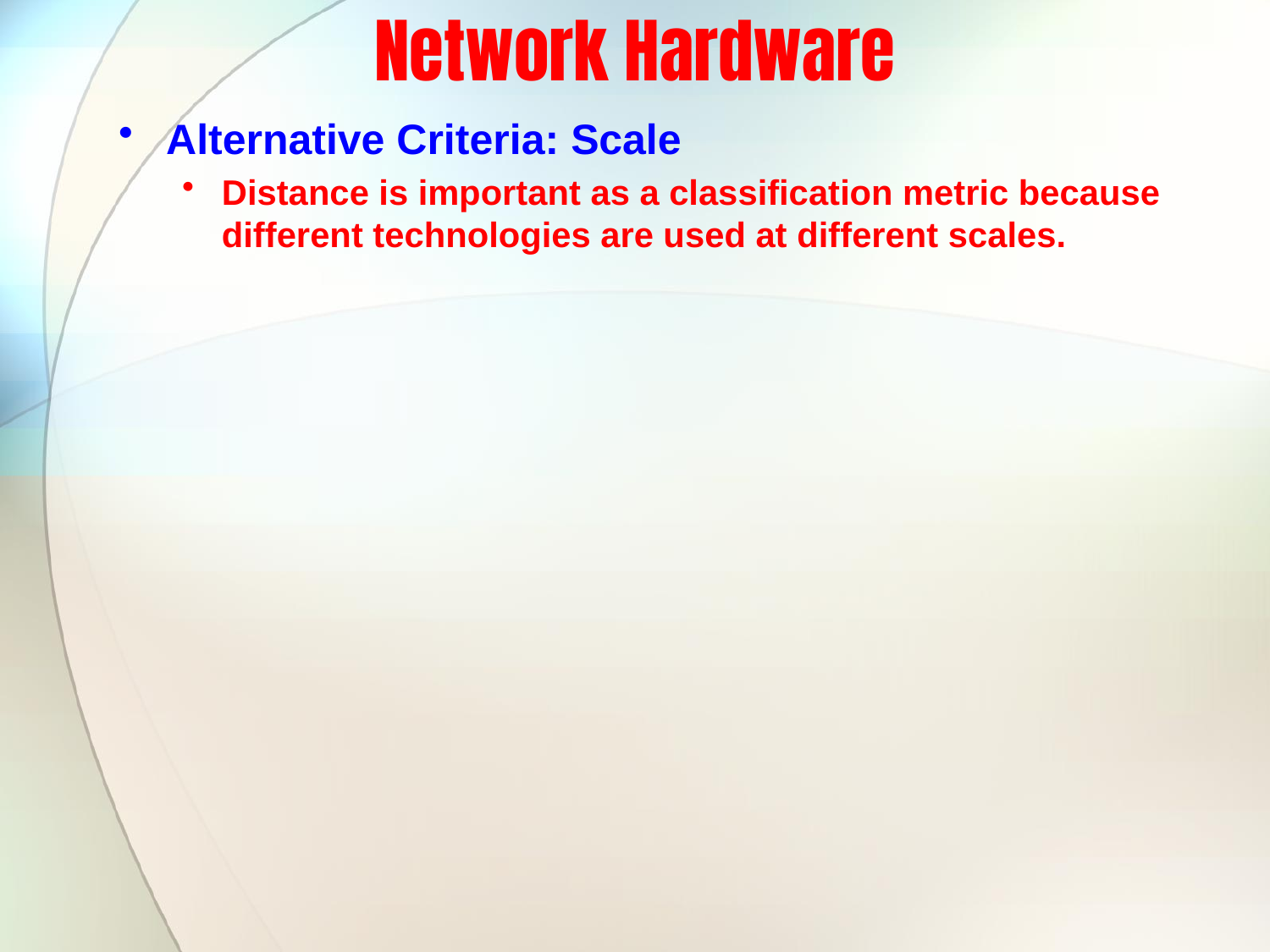

# Network Hardware
Alternative Criteria: Scale
Distance is important as a classification metric because different technologies are used at different scales.